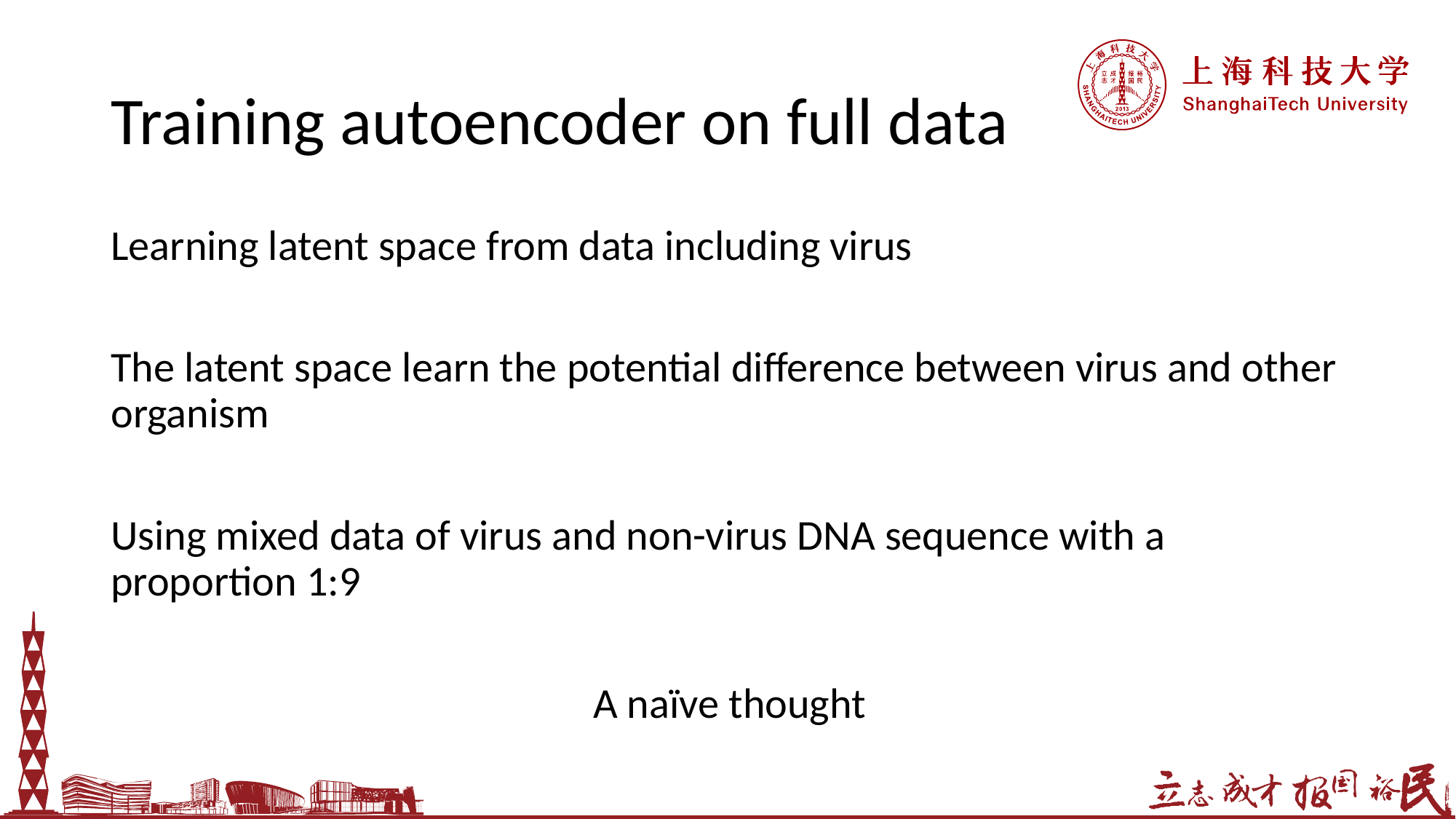

# Training autoencoder on full data
Learning latent space from data including virus

The latent space learn the potential difference between virus and other organism

Using mixed data of virus and non-virus DNA sequence with a proportion 1:9

                                                  A naïve thought